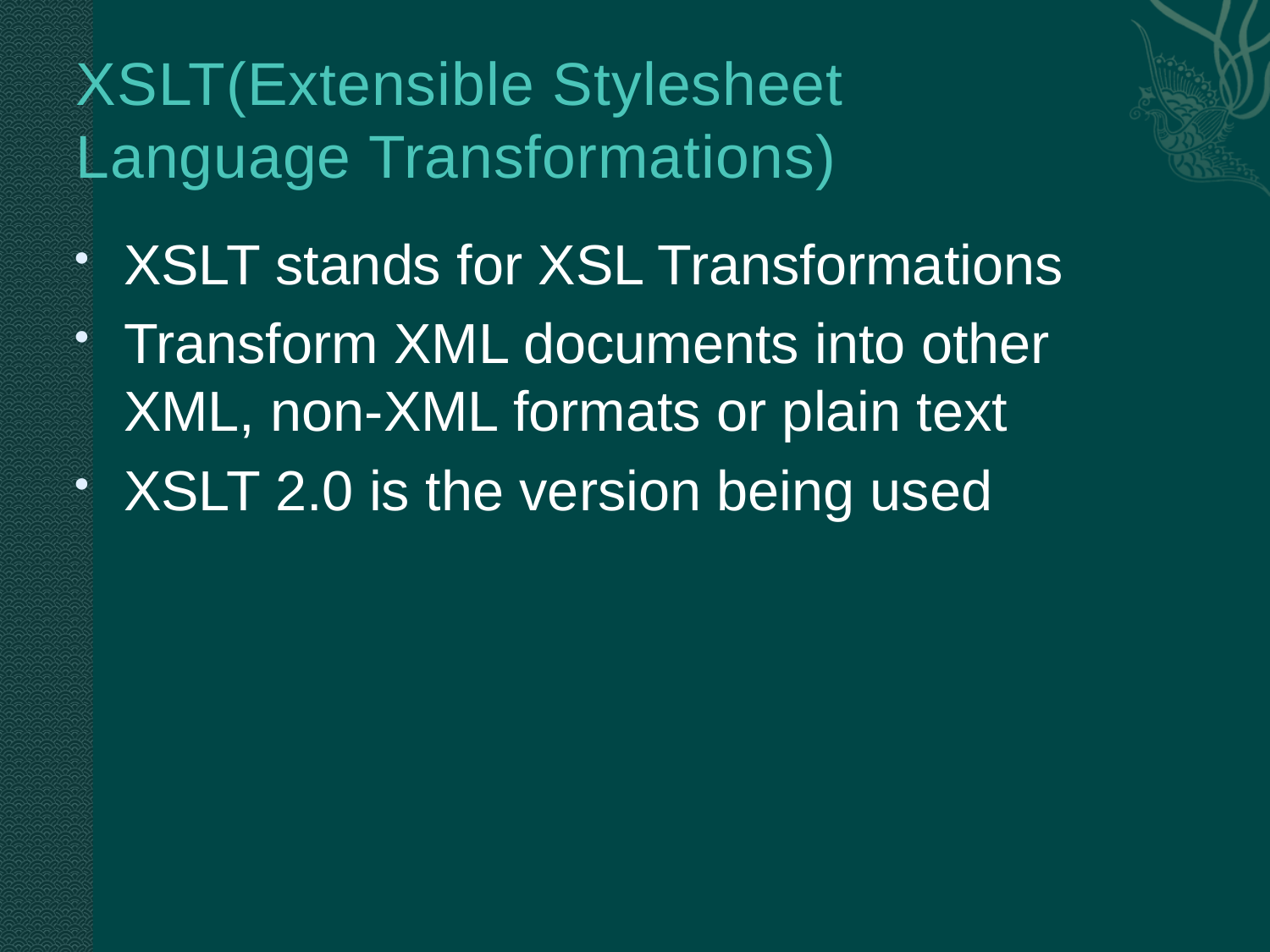

# XSLT(Extensible Stylesheet Language Transformations)
XSLT stands for XSL Transformations
Transform XML documents into other XML, non-XML formats or plain text
XSLT 2.0 is the version being used